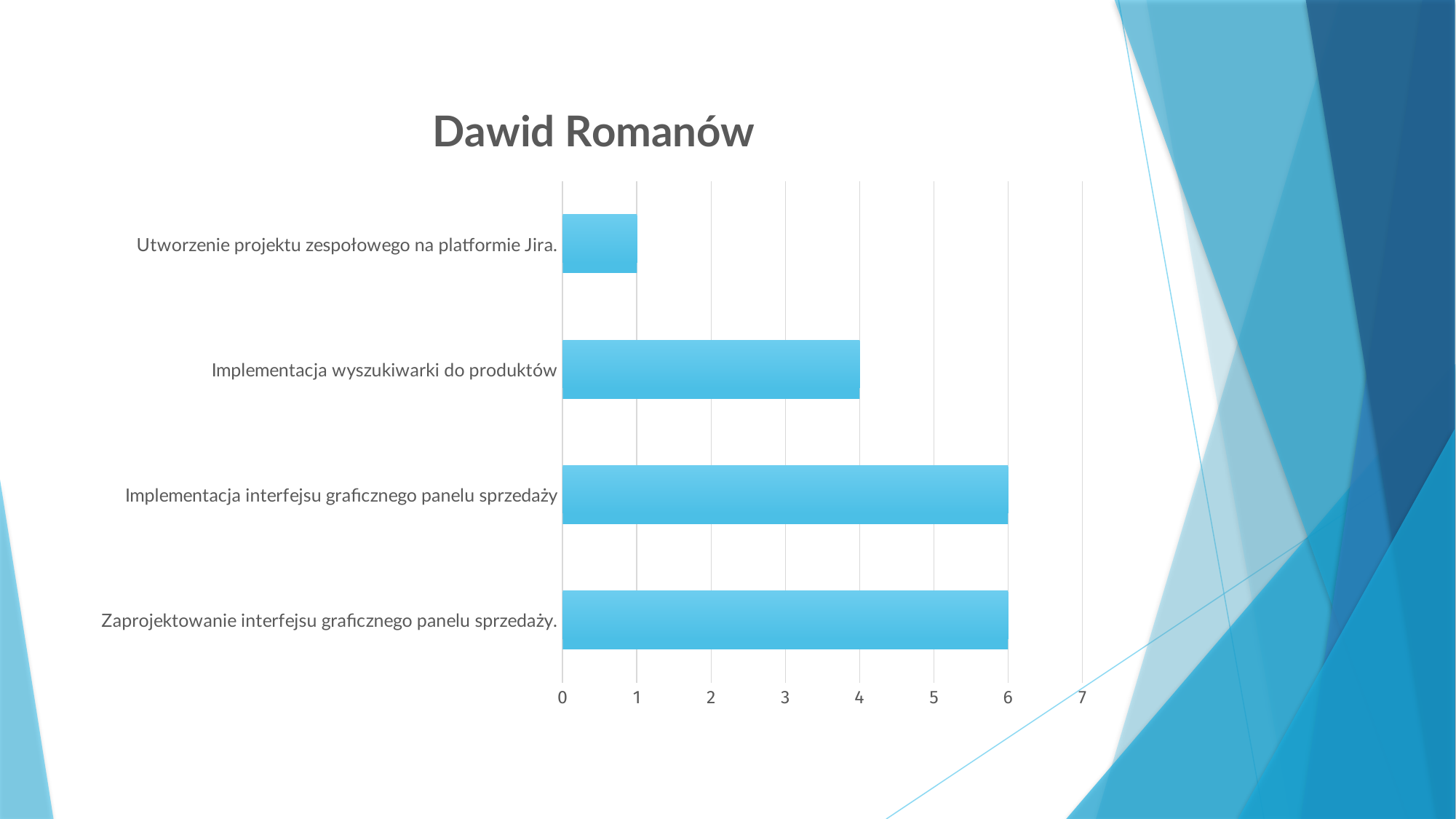

#

### Chart:

| Category | Dawid Romanów |
|---|---|
| Zaprojektowanie interfejsu graficznego panelu sprzedaży. | 6.0 |
| Implementacja interfejsu graficznego panelu sprzedaży | 6.0 |
| Implementacja wyszukiwarki do produktów | 4.0 |
| Utworzenie projektu zespołowego na platformie Jira. | 1.0 |